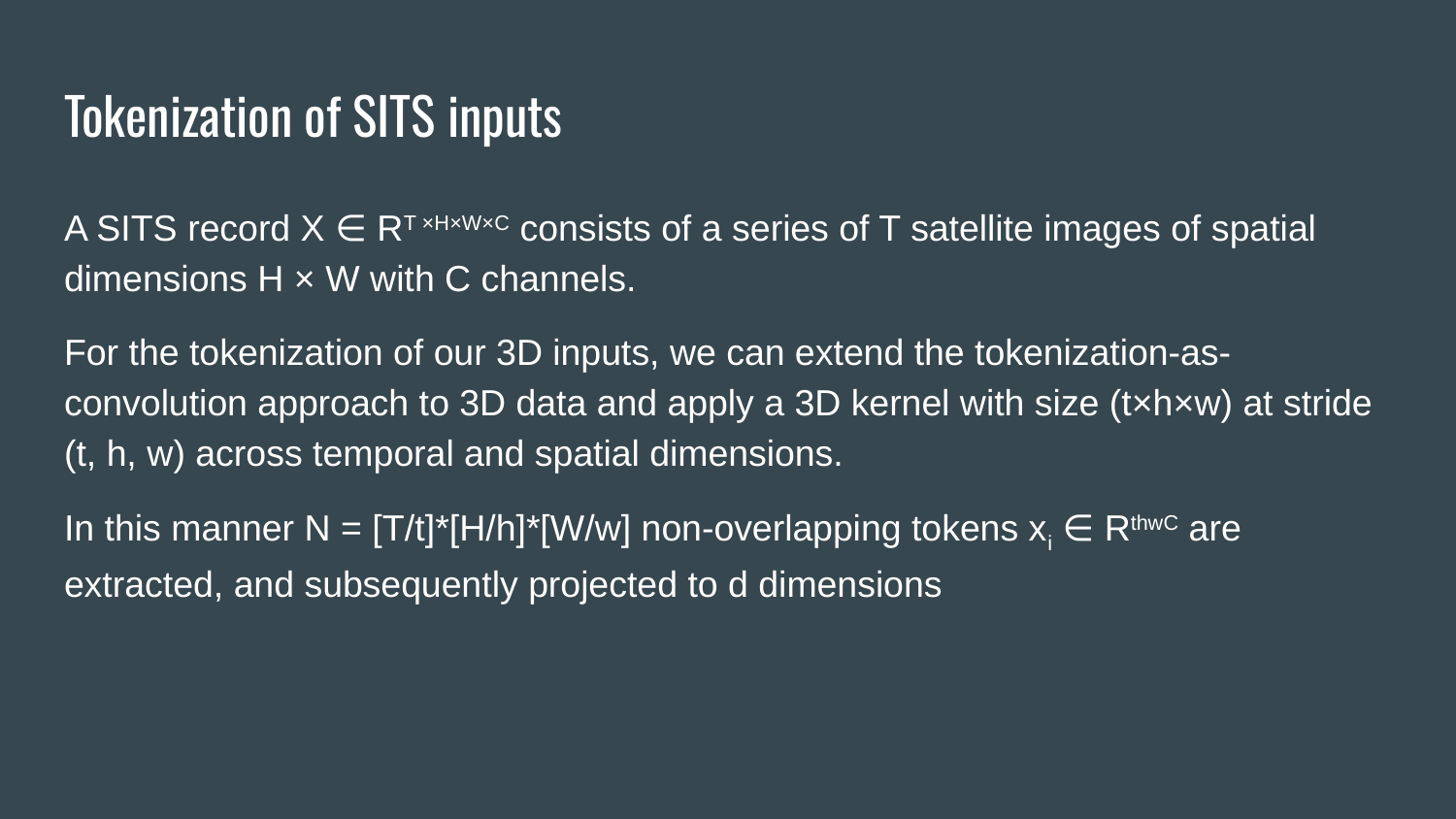

# Tokenization of SITS inputs
A SITS record X ∈ RT ×H×W×C consists of a series of T satellite images of spatial dimensions H × W with C channels.
For the tokenization of our 3D inputs, we can extend the tokenization-as-convolution approach to 3D data and apply a 3D kernel with size (t×h×w) at stride (t, h, w) across temporal and spatial dimensions.
In this manner N = [T/t]*[H/h]*[W/w] non-overlapping tokens xi ∈ RthwC are extracted, and subsequently projected to d dimensions